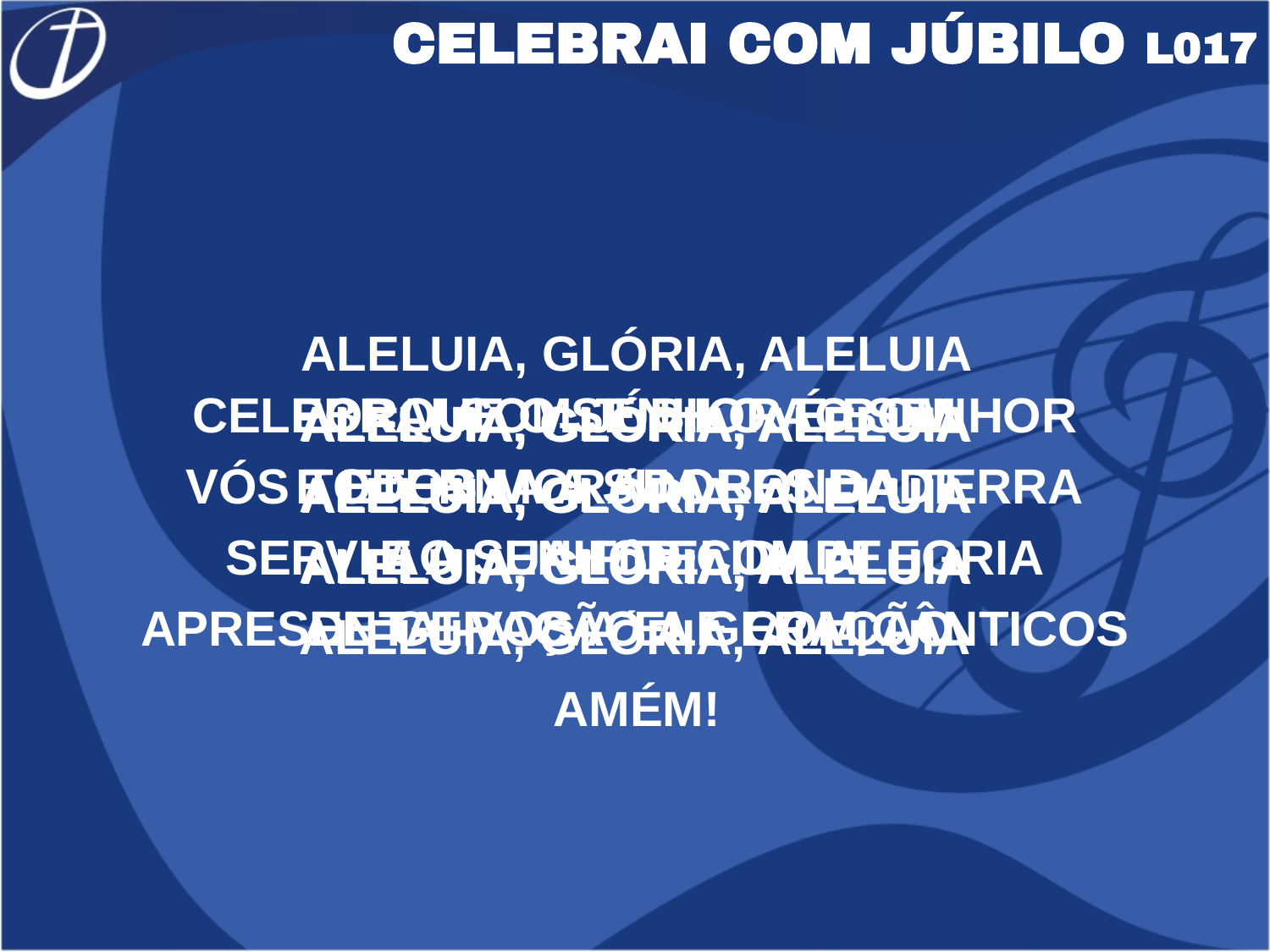

CELEBRAI COM JÚBILO L017
ALELUIA, GLÓRIA, ALELUIA
ALELUIA, GLÓRIA, ALELUIA
ALELUIA, GLÓRIA, ALELUIA
ALELUIA, GLÓRIA, ALELUIA

AMÉM!
CELEBRAI COM JÚBILO AO SENHOR
VÓS TODOS MORADORES DA TERRA
SERVI AO SENHOR COM ALEGRIA
APRESENTAI-VOS A ELE COM CÂNTICOS
PORQUE O SENHOR É BOM
E ETERNA A SUA BONDADE
E A SUA FIDELIDADE
DE GERAÇÃO A GERAÇÃO
ALELUIA, GLÓRIA, ALELUIA
ALELUIA, GLÓRIA, ALELUIA
ALELUIA, GLÓRIA, ALELUIA
ALELUIA, GLÓRIA, ALELUIA